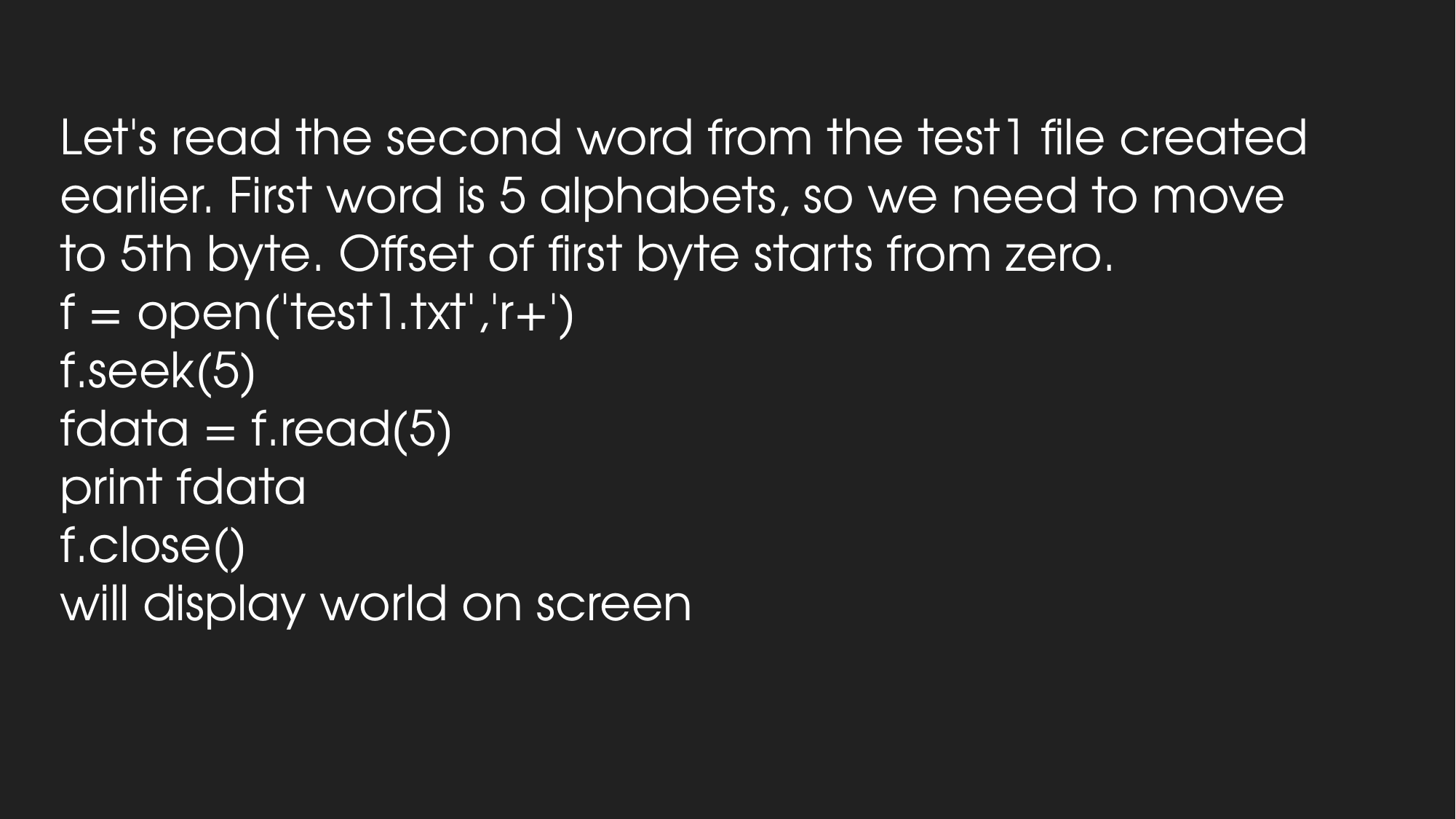

Let's read the second word from the test1 file created earlier. First word is 5 alphabets, so we need to move
to 5th byte. Offset of first byte starts from zero.
f = open('test1.txt','r+')
f.seek(5)
fdata = f.read(5)
print fdata
f.close()
will display world on screen